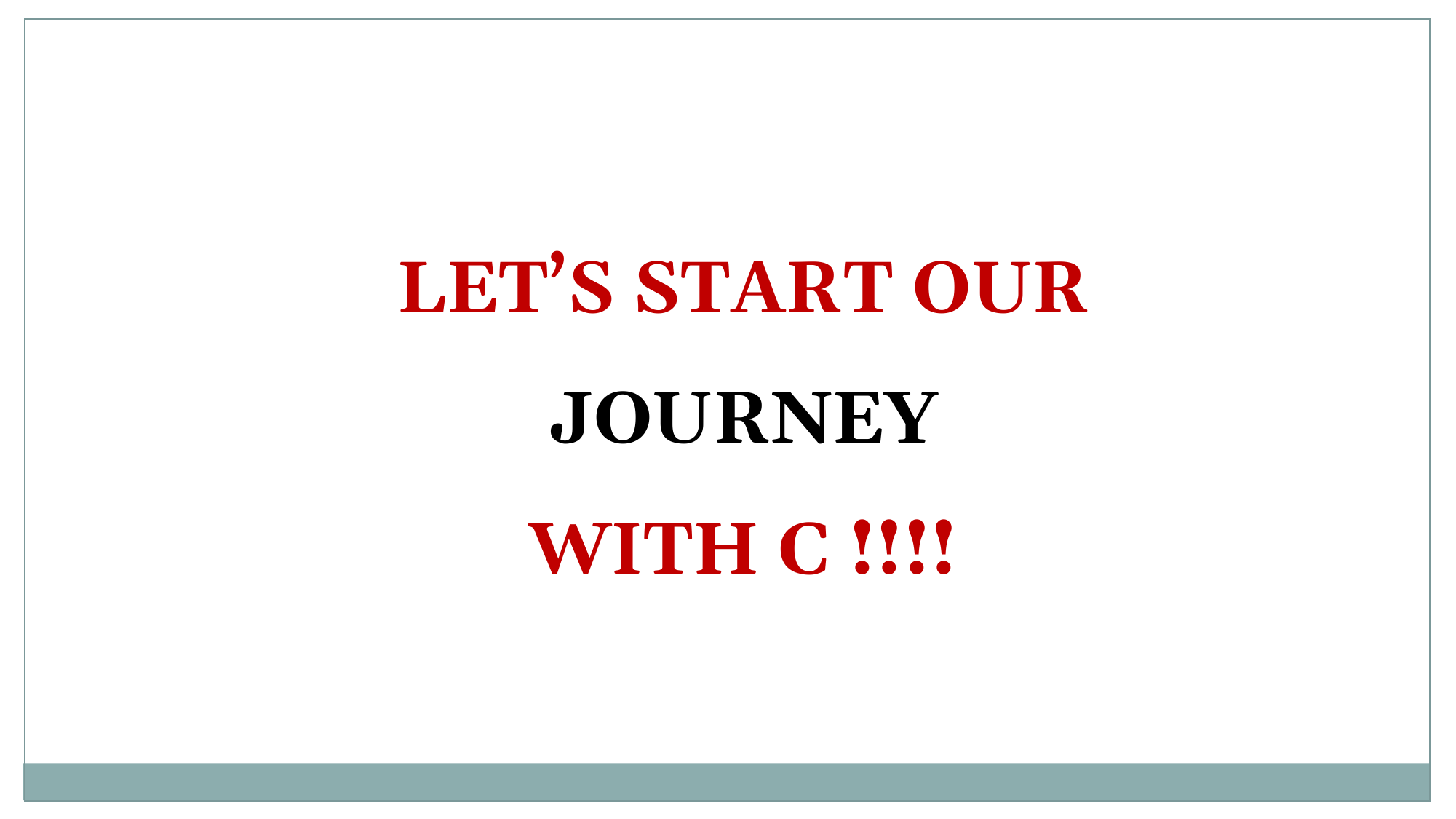

LET’S START OUR
 JOURNEY
WITH C !!!!